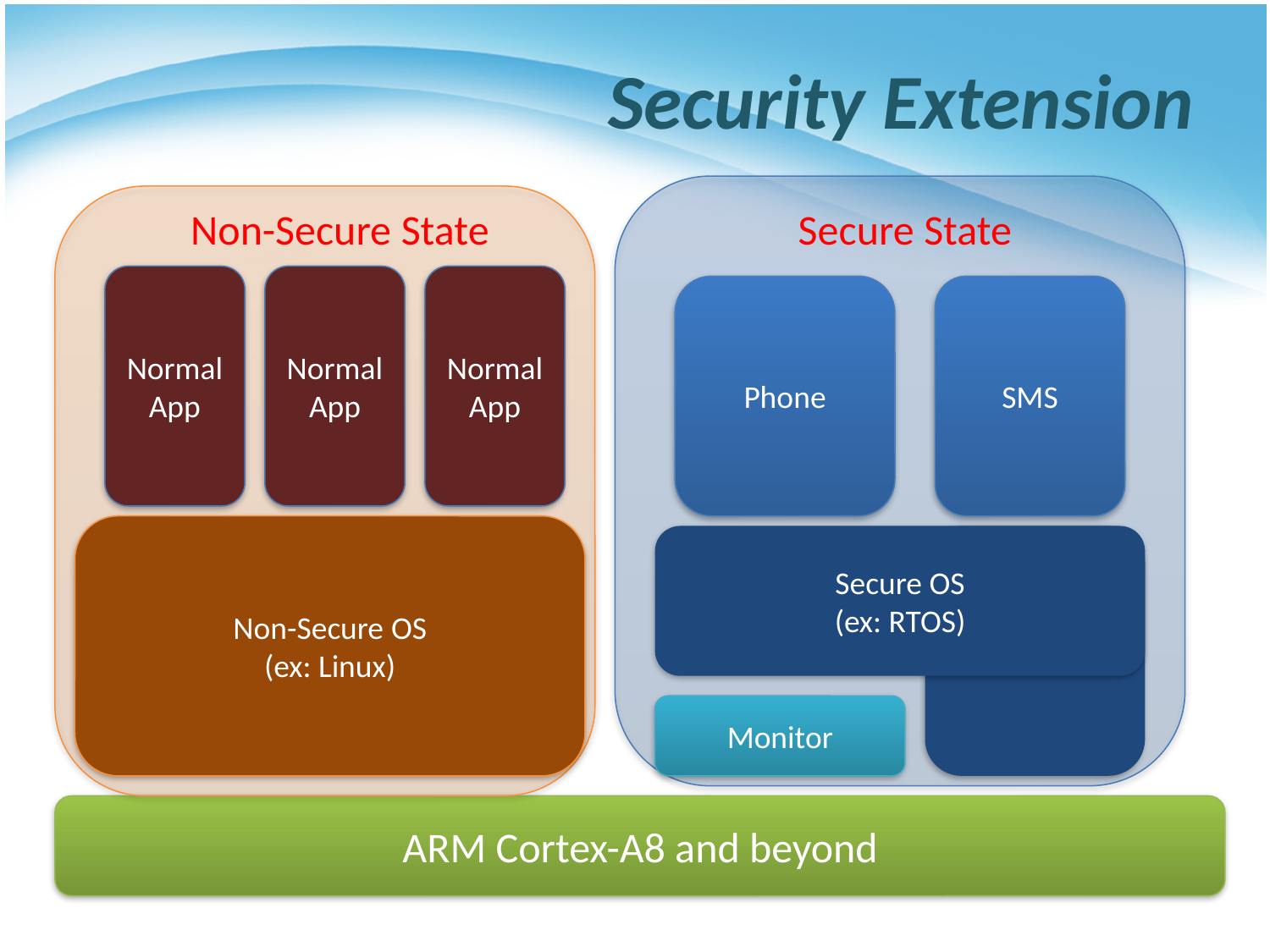

# Security Extension

Non-Secure State
Secure State
Normal
App
Normal
App
Normal
App
Phone
SMS
Non-Secure OS
(ex: Linux)
Secure OS
(ex: RTOS)

Monitor
ARM Cortex-A8 and beyond